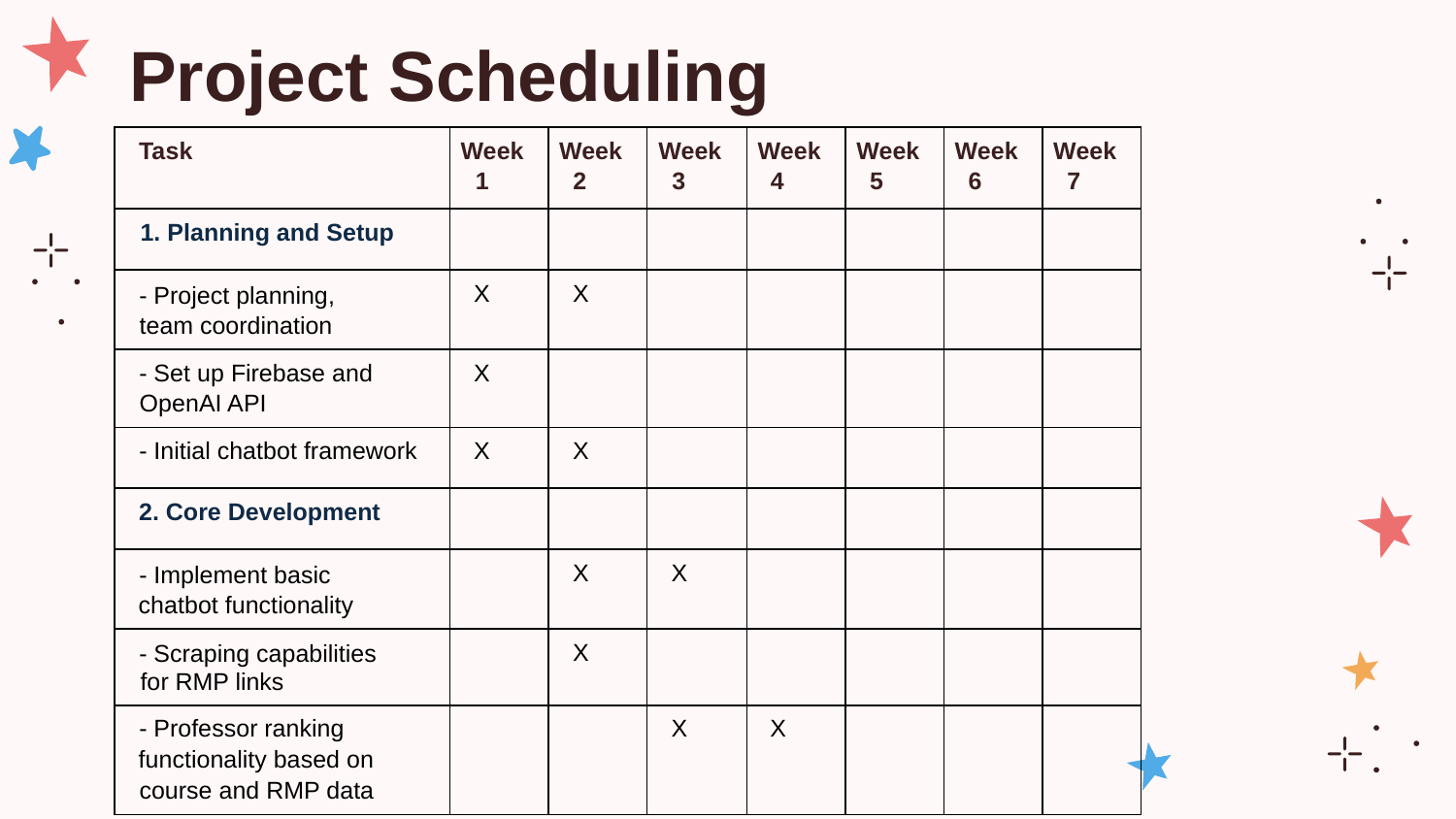

# Project Scheduling
| Task | Week 1 | Week 2 | Week 3 | Week 4 | Week 5 | Week 6 | Week 7 |
| --- | --- | --- | --- | --- | --- | --- | --- |
| 1. Planning and Setup |  |  |  |  |  |  |  |
| - Project planning, team coordination | X | X |  |  |  |  |  |
| - Set up Firebase and OpenAI API | X |  |  |  |  |  |  |
| - Initial chatbot framework | X | X |  |  |  |  |  |
| 2. Core Development |  |  |  |  |  |  |  |
| - Implement basic chatbot functionality |  | X | X |  |  |  |  |
| - Scraping capabilities for RMP links |  | X |  |  |  |  |  |
| - Professor ranking functionality based on course and RMP data |  |  | X | X |  |  |  |